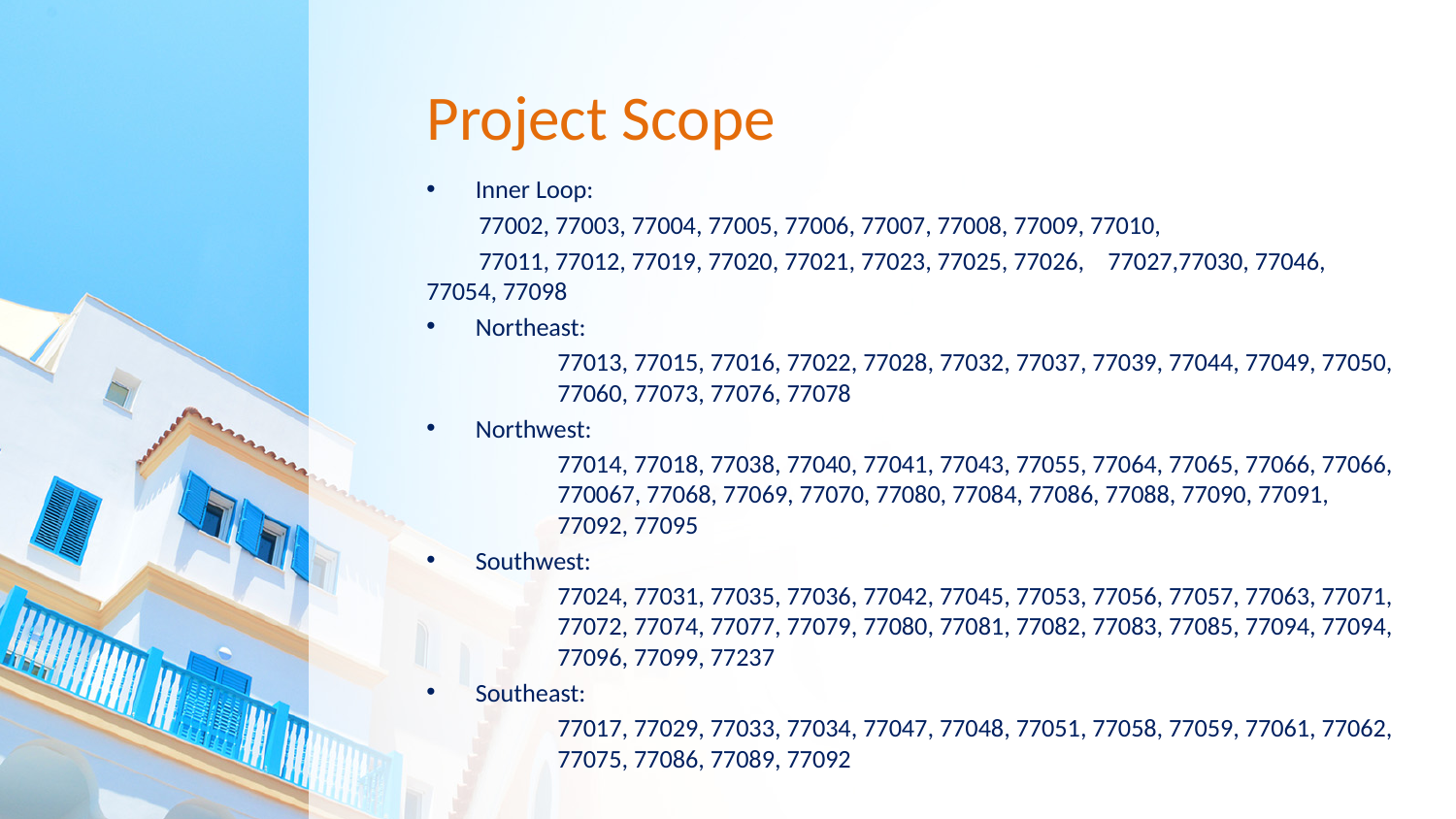

# Project Scope
Inner Loop:
	77002, 77003, 77004, 77005, 77006, 77007, 77008, 77009, 77010,
	77011, 77012, 77019, 77020, 77021, 77023, 77025, 77026, 	77027,77030, 77046, 77054, 77098
Northeast:
77013, 77015, 77016, 77022, 77028, 77032, 77037, 77039, 77044, 77049, 77050, 77060, 77073, 77076, 77078
Northwest:
77014, 77018, 77038, 77040, 77041, 77043, 77055, 77064, 77065, 77066, 77066, 770067, 77068, 77069, 77070, 77080, 77084, 77086, 77088, 77090, 77091, 77092, 77095
Southwest:
77024, 77031, 77035, 77036, 77042, 77045, 77053, 77056, 77057, 77063, 77071, 77072, 77074, 77077, 77079, 77080, 77081, 77082, 77083, 77085, 77094, 77094, 77096, 77099, 77237
Southeast:
77017, 77029, 77033, 77034, 77047, 77048, 77051, 77058, 77059, 77061, 77062, 77075, 77086, 77089, 77092